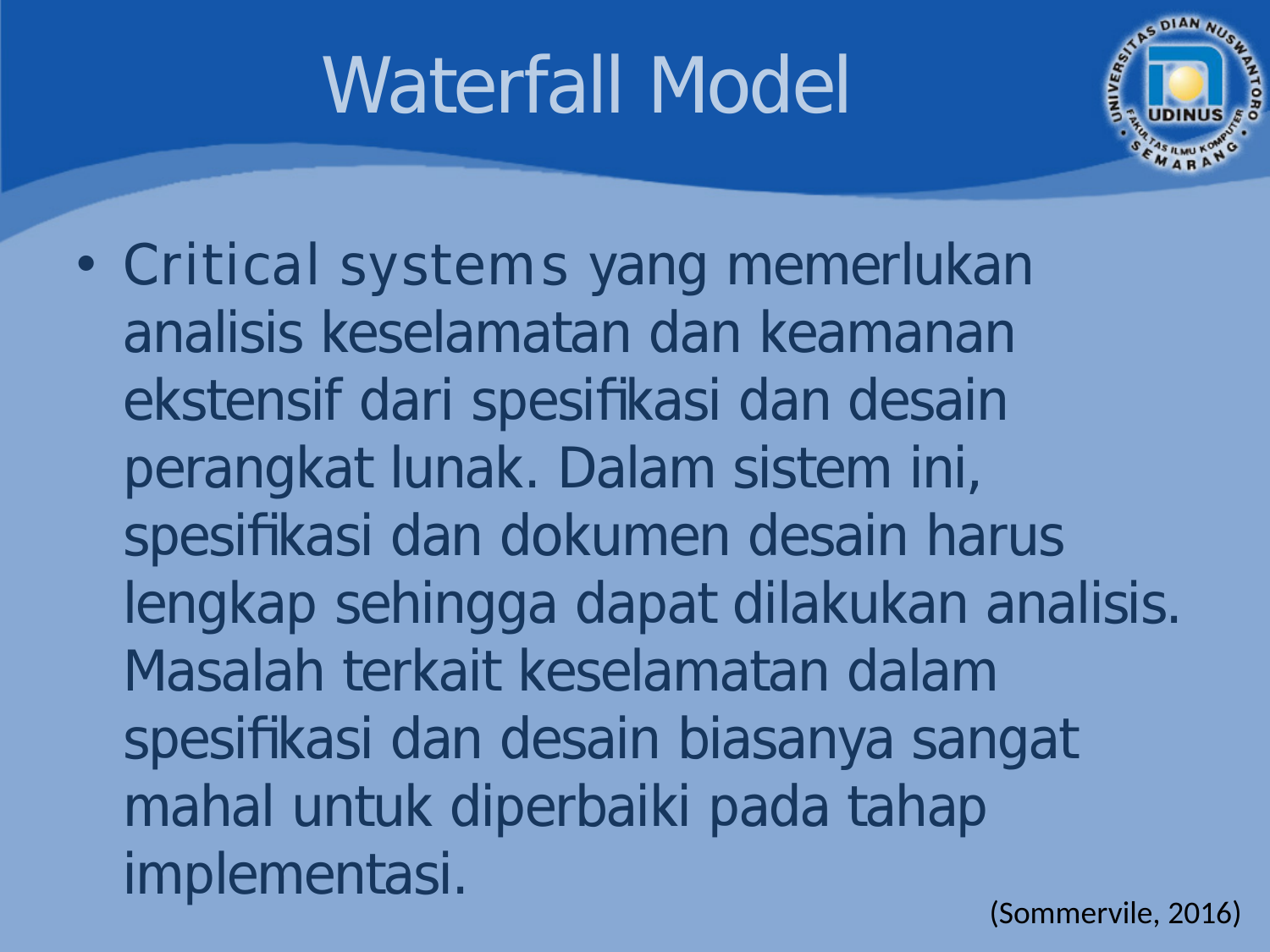

# Waterfall Model
Critical systems yang memerlukan analisis keselamatan dan keamanan ekstensif dari spesifikasi dan desain perangkat lunak. Dalam sistem ini, spesifikasi dan dokumen desain harus lengkap sehingga dapat dilakukan analisis. Masalah terkait keselamatan dalam spesifikasi dan desain biasanya sangat mahal untuk diperbaiki pada tahap implementasi.
(Sommervile, 2016)